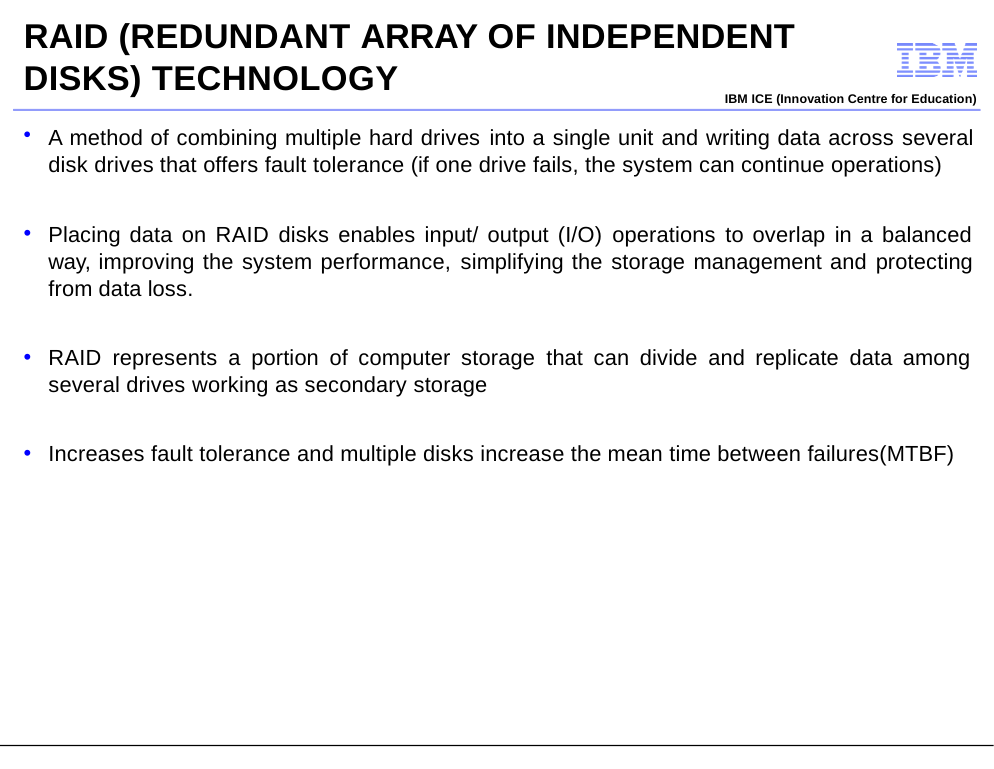

# RAID (REDUNDANT ARRAY OF INDEPENDENT
DISKS) TECHNOLOGY
IBM ICE (Innovation Centre for Education)

A method of combining multiple hard drives into a single unit and writing data across several  disk drives that offers fault tolerance (if one drive fails, the system can continue operations)

Placing data on RAID disks enables input/ output (I/O) operations to overlap in a balanced  way, improving the system performance, simplifying the storage management and protecting  from data loss.

RAID represents a portion of computer storage that can divide and replicate data among  several drives working as secondary storage

Increases fault tolerance and multiple disks increase the mean time between failures(MTBF)